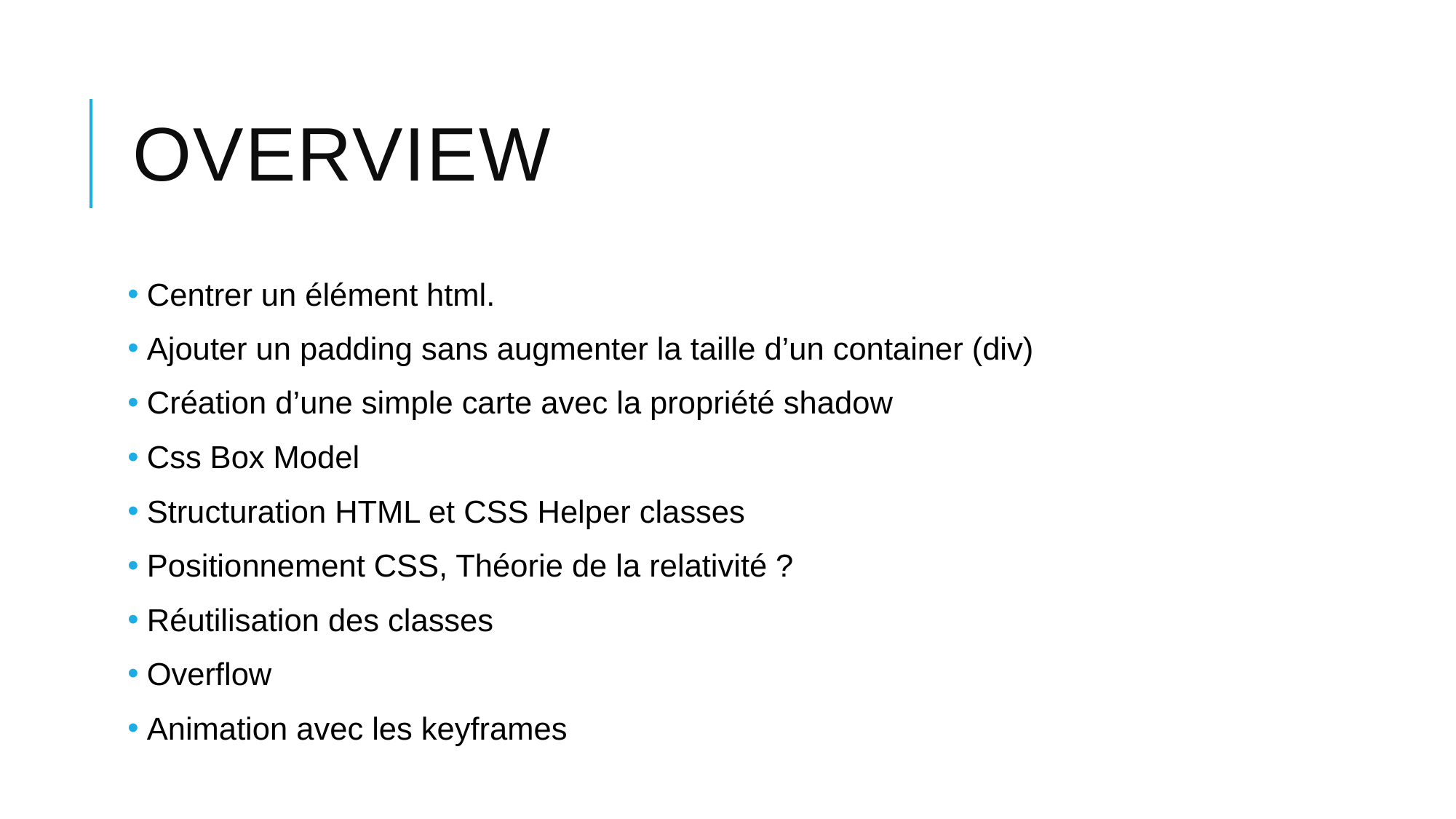

# Overview
 Centrer un élément html.
 Ajouter un padding sans augmenter la taille d’un container (div)
 Création d’une simple carte avec la propriété shadow
 Css Box Model
 Structuration HTML et CSS Helper classes
 Positionnement CSS, Théorie de la relativité ?
 Réutilisation des classes
 Overflow
 Animation avec les keyframes